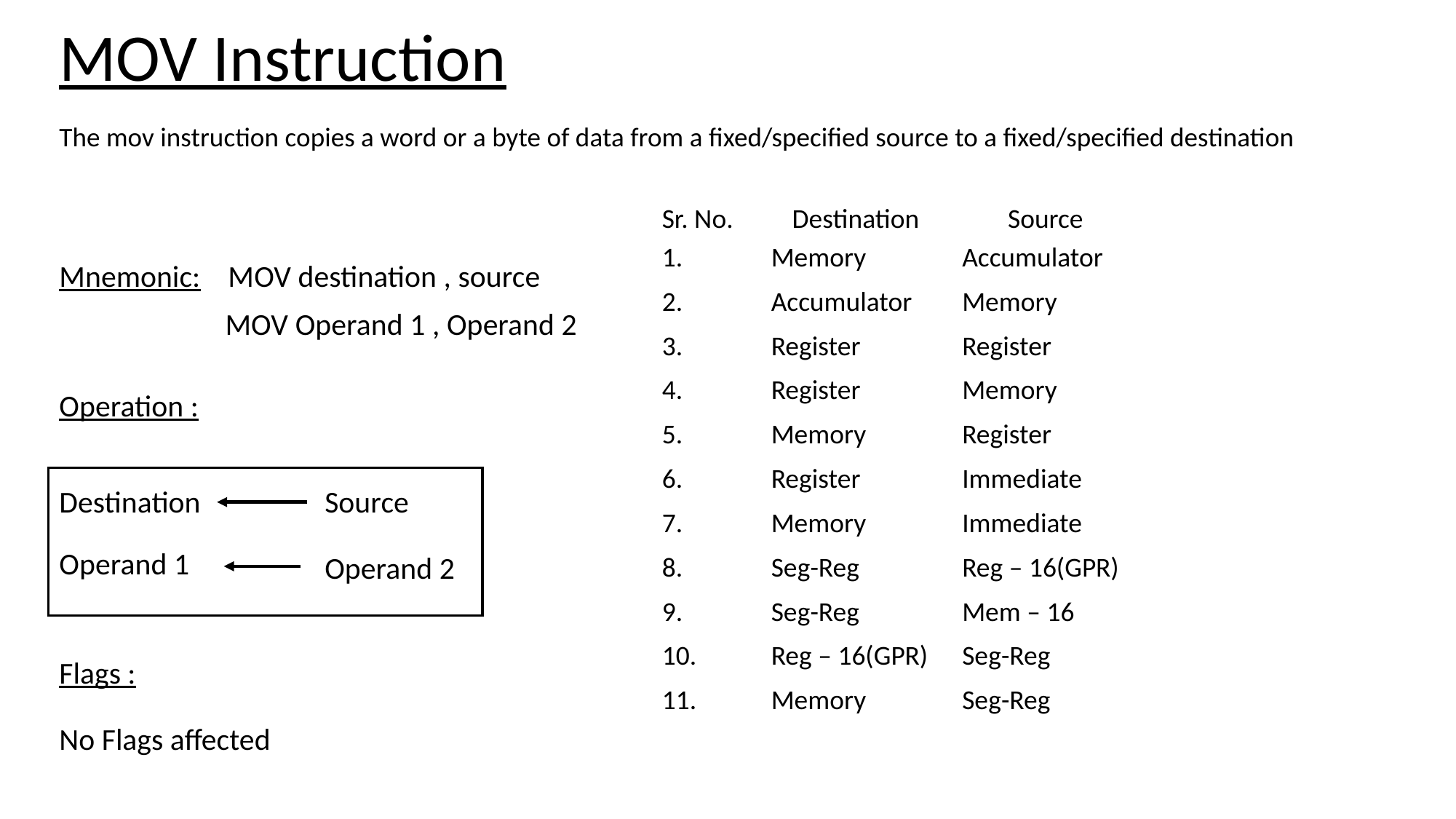

# MOV Instruction
The mov instruction copies a word or a byte of data from a fixed/specified source to a fixed/specified destination

| Sr. No. | Destination | Source |
| --- | --- | --- |
| 1. | Memory | Accumulator |
| 2. | Accumulator | Memory |
| 3. | Register | Register |
| 4. | Register | Memory |
| 5. | Memory | Register |
| 6. | Register | Immediate |
| 7. | Memory | Immediate |
| 8. | Seg-Reg | Reg – 16(GPR) |
| 9. | Seg-Reg | Mem – 16 |
| 10. | Reg – 16(GPR) | Seg-Reg |
| 11. | Memory | Seg-Reg |
Mnemonic:    MOV destination , source
                        MOV Operand 1 , Operand 2

Operation :

Destination

Source

Operand 1

Operand 2

Flags :

No Flags affected